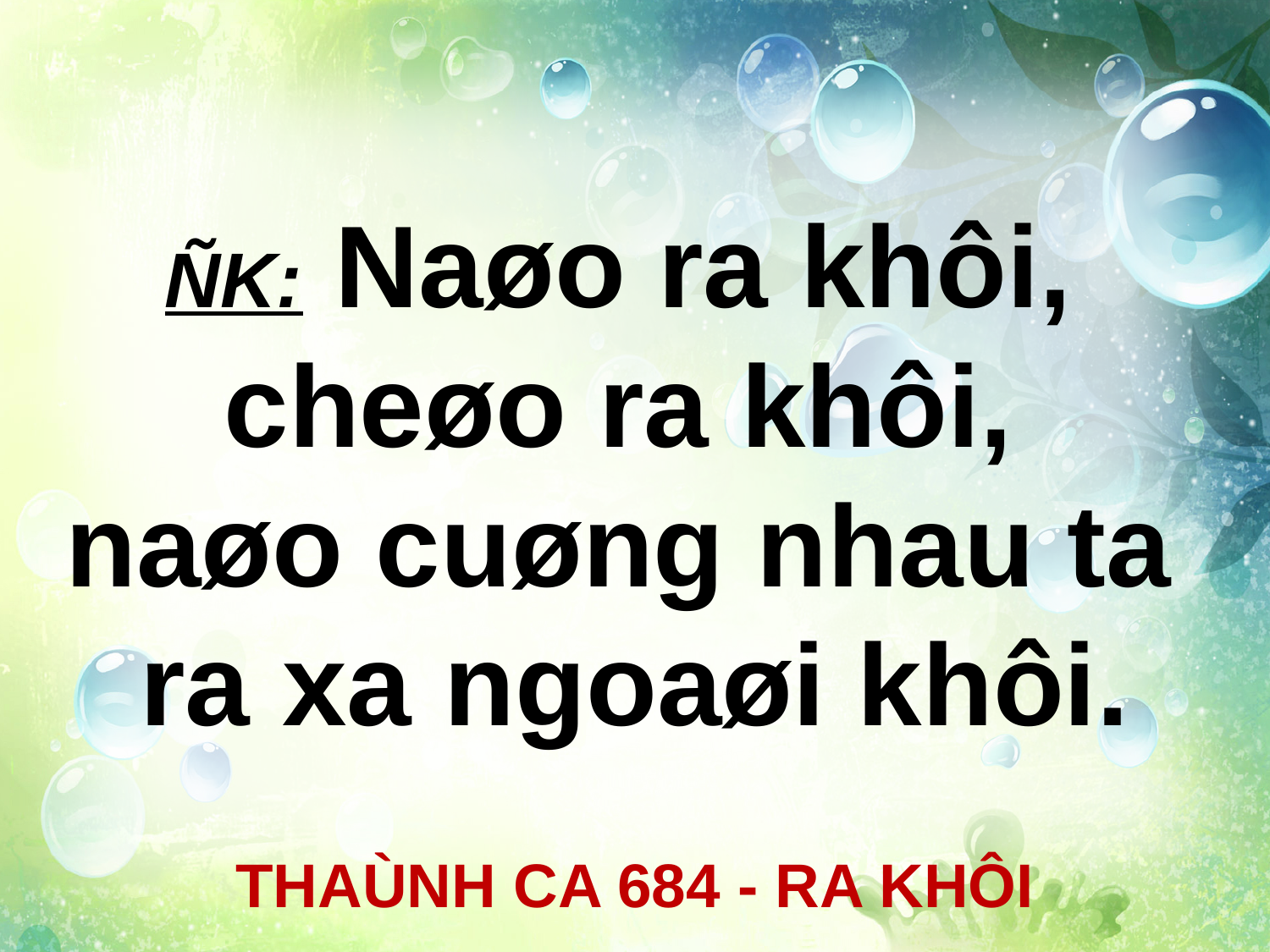

ÑK: Naøo ra khôi,
cheøo ra khôi,
naøo cuøng nhau ta
ra xa ngoaøi khôi.
THAÙNH CA 684 - RA KHÔI